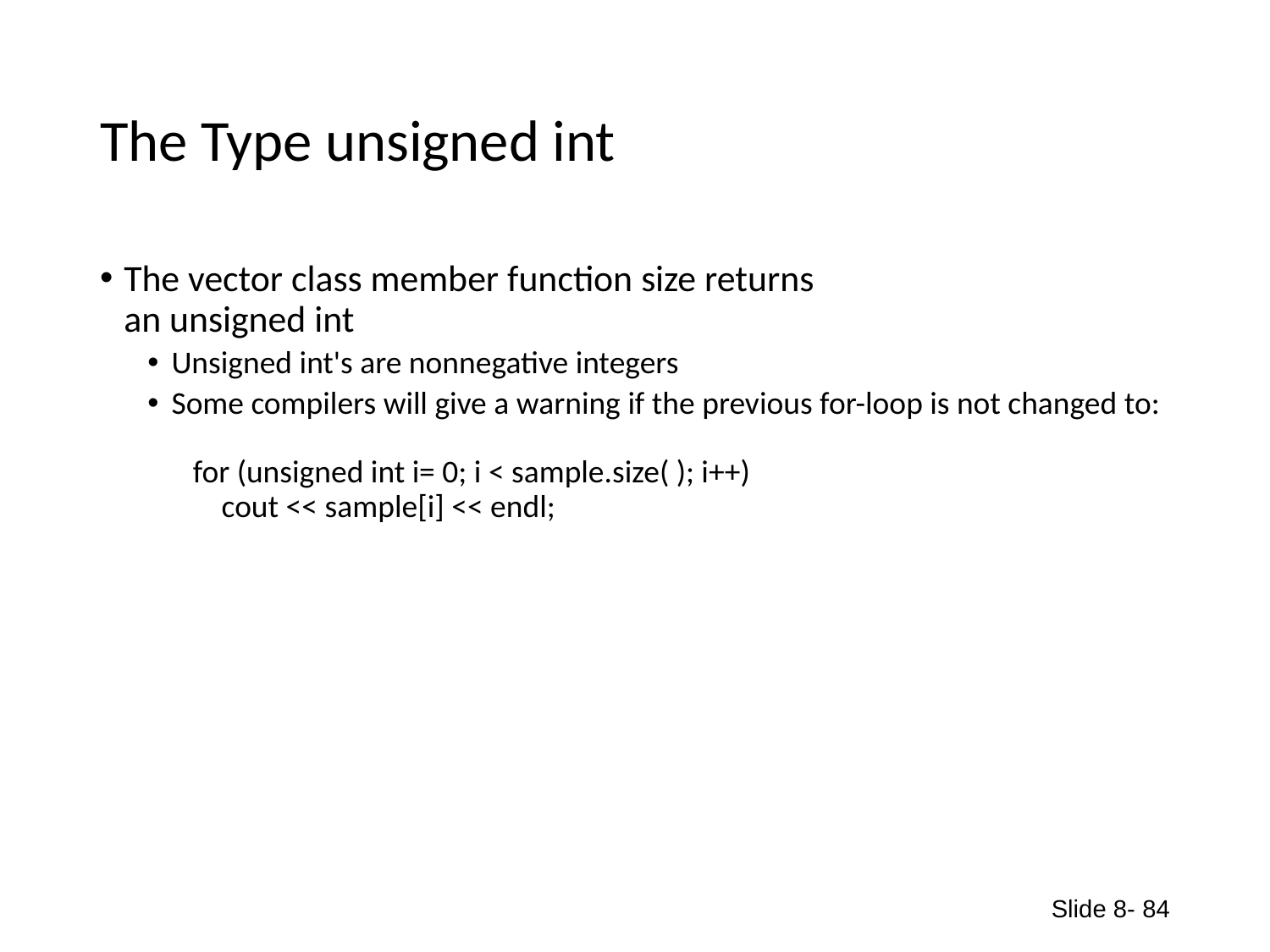

# The Type unsigned int
The vector class member function size returns
an unsigned int
Unsigned int's are nonnegative integers
Some compilers will give a warning if the previous for-loop is not changed to:
   for (unsigned int i= 0; i < sample.size( ); i++)
       cout << sample[i] << endl;
Slide 8- 84